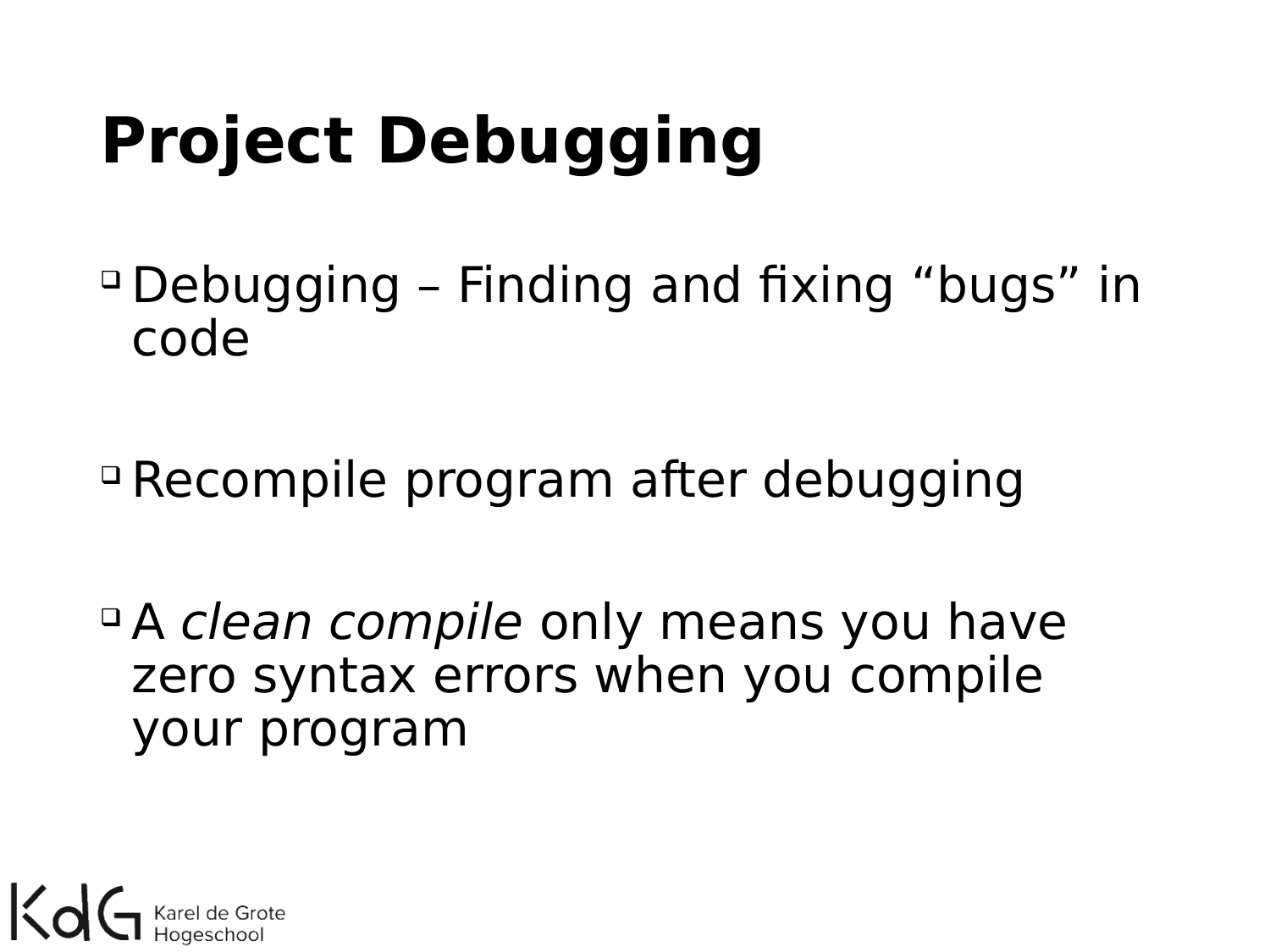

# Project Debugging
Debugging – Finding and fixing “bugs” in code

Recompile program after debugging

A clean compile only means you have zero syntax errors when you compile your program